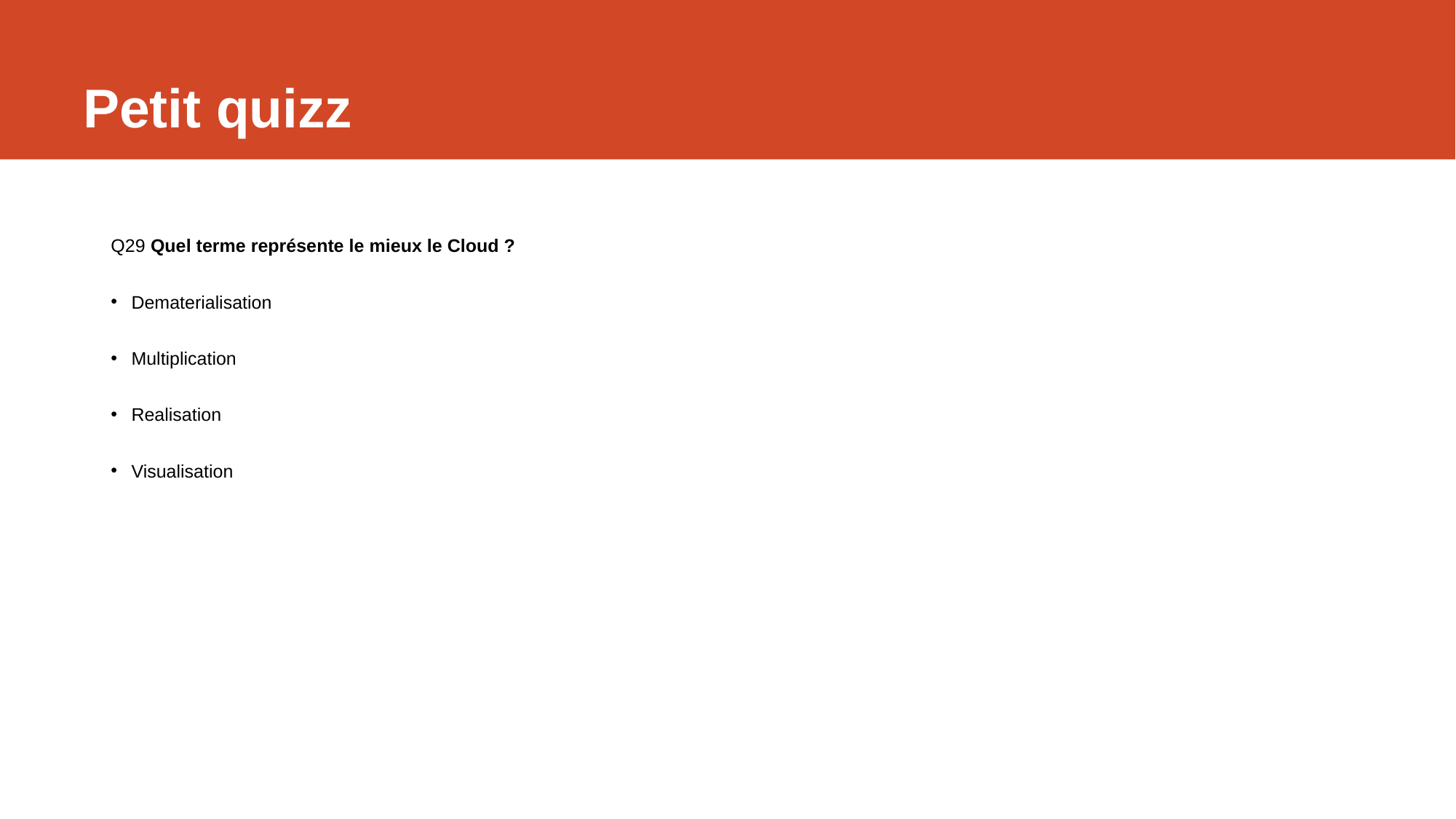

# Petit quizz
Q29 Quel terme représente le mieux le Cloud ?
Dematerialisation
Multiplication
Realisation
Visualisation